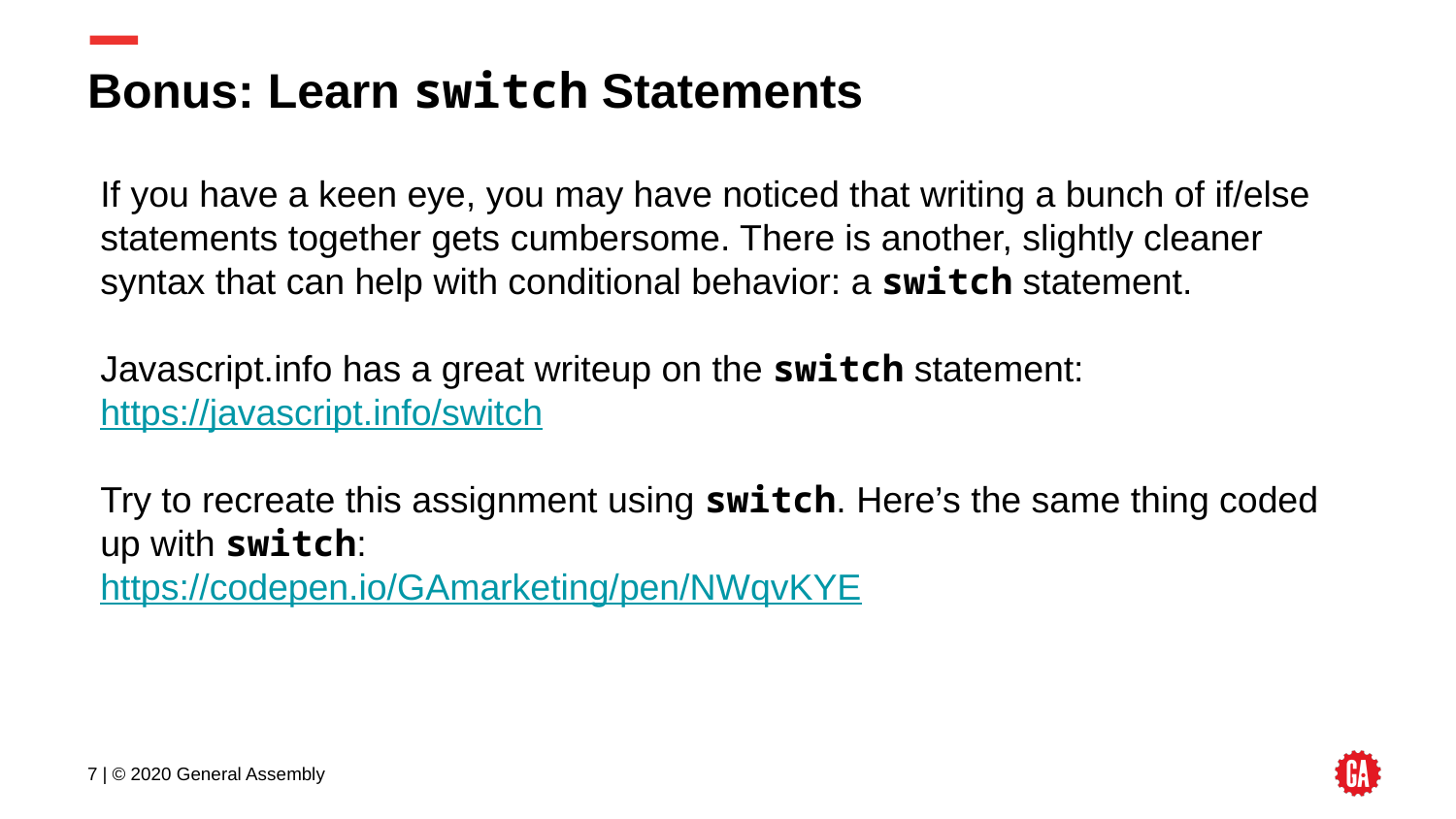

# Bonus: Learn switch Statements
If you have a keen eye, you may have noticed that writing a bunch of if/else statements together gets cumbersome. There is another, slightly cleaner syntax that can help with conditional behavior: a switch statement.

Javascript.info has a great writeup on the switch statement:
https://javascript.info/switch

Try to recreate this assignment using switch. Here’s the same thing coded up with switch:
https://codepen.io/GAmarketing/pen/NWqvKYE
7 | © 2020 General Assembly